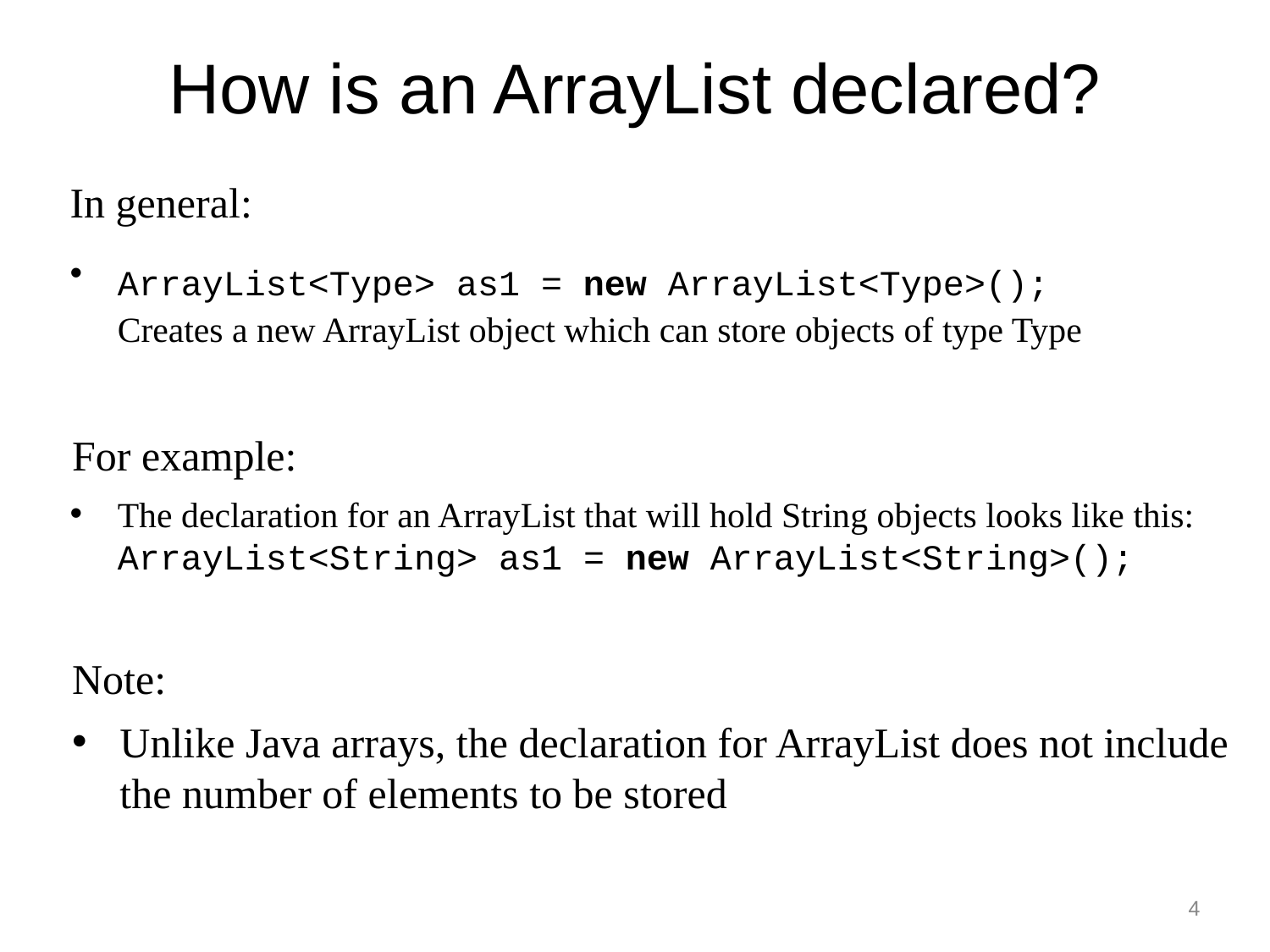

# How is an ArrayList declared?
In general:
ArrayList<Type> as1 = new ArrayList<Type>();
Creates a new ArrayList object which can store objects of type Type

For example:
The declaration for an ArrayList that will hold String objects looks like this:
ArrayList<String> as1 = new ArrayList<String>();

Note:
Unlike Java arrays, the declaration for ArrayList does not include the number of elements to be stored
4